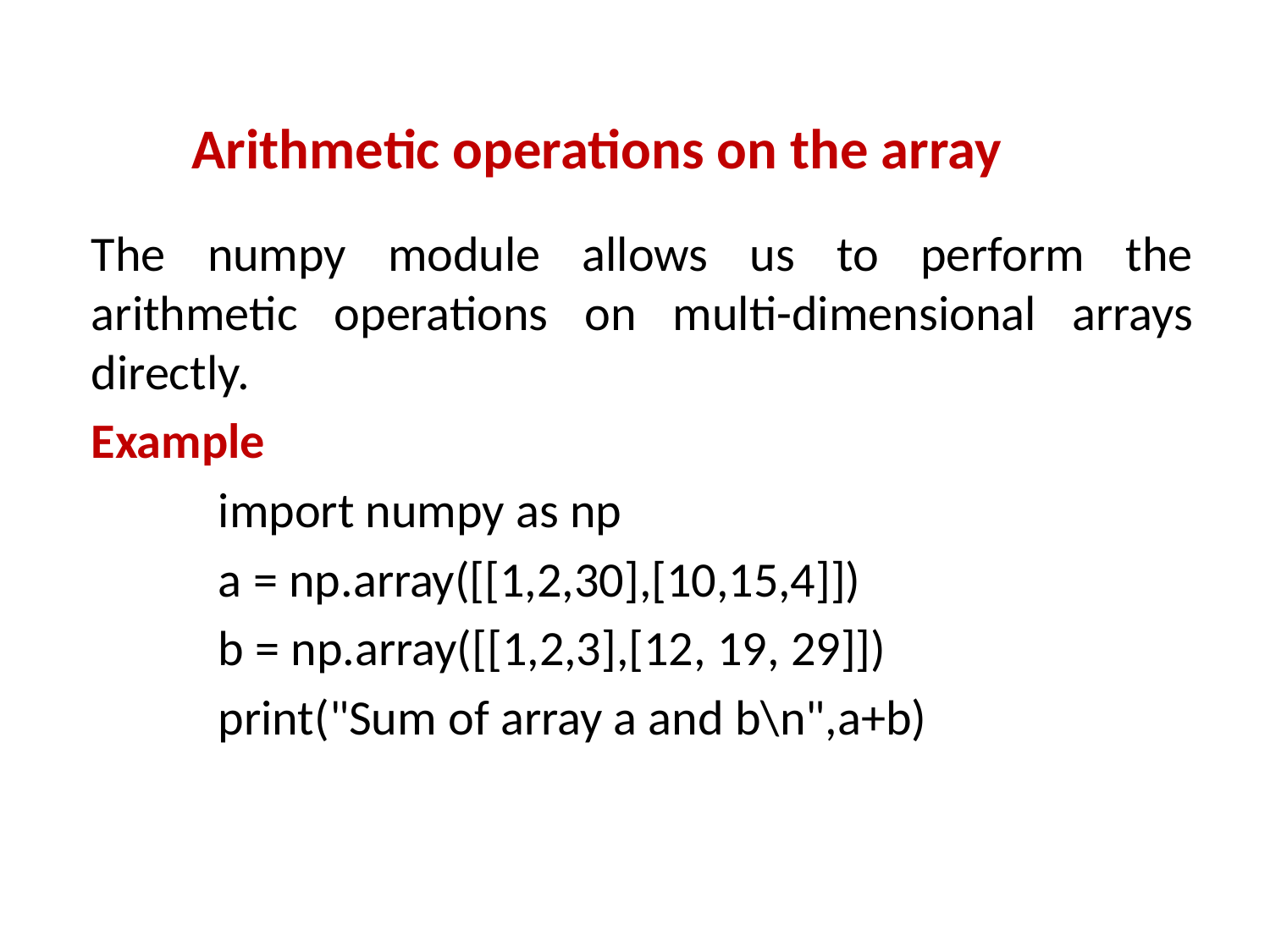

Arithmetic operations on the array

The numpy module allows us to perform the arithmetic operations on multi-dimensional arrays directly.
Example
	import numpy as np
	a = np.array([[1,2,30],[10,15,4]])
	b = np.array([[1,2,3],[12, 19, 29]])
	print("Sum of array a and b\n",a+b)